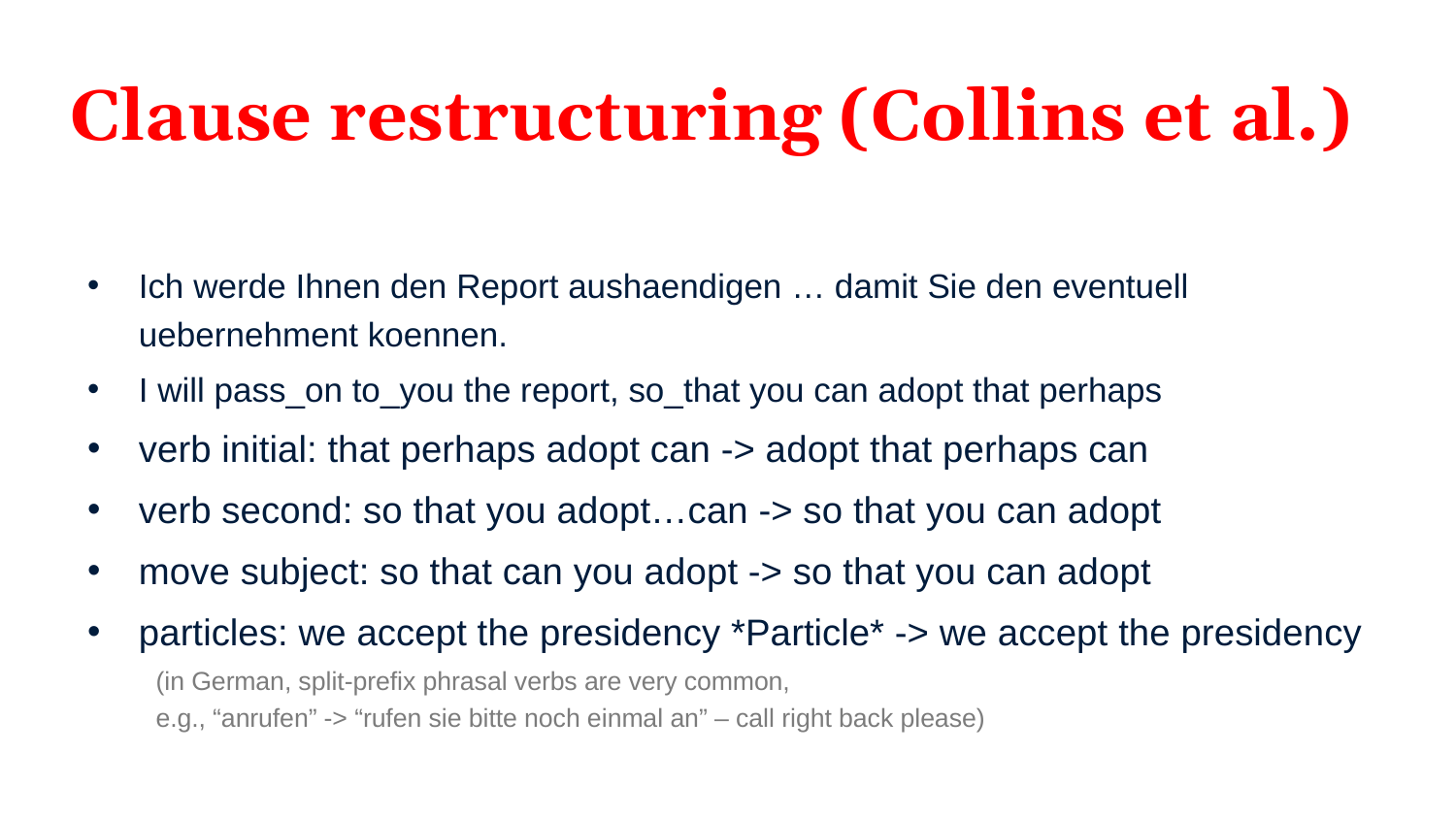

# Clause restructuring (Collins et al.)
Ich werde Ihnen den Report aushaendigen … damit Sie den eventuell uebernehment koennen.
I will pass_on to_you the report, so_that you can adopt that perhaps
verb initial: that perhaps adopt can -> adopt that perhaps can
verb second: so that you adopt…can -> so that you can adopt
move subject: so that can you adopt -> so that you can adopt
particles: we accept the presidency *Particle* -> we accept the presidency
(in German, split-prefix phrasal verbs are very common,
e.g., “anrufen” -> “rufen sie bitte noch einmal an” – call right back please)